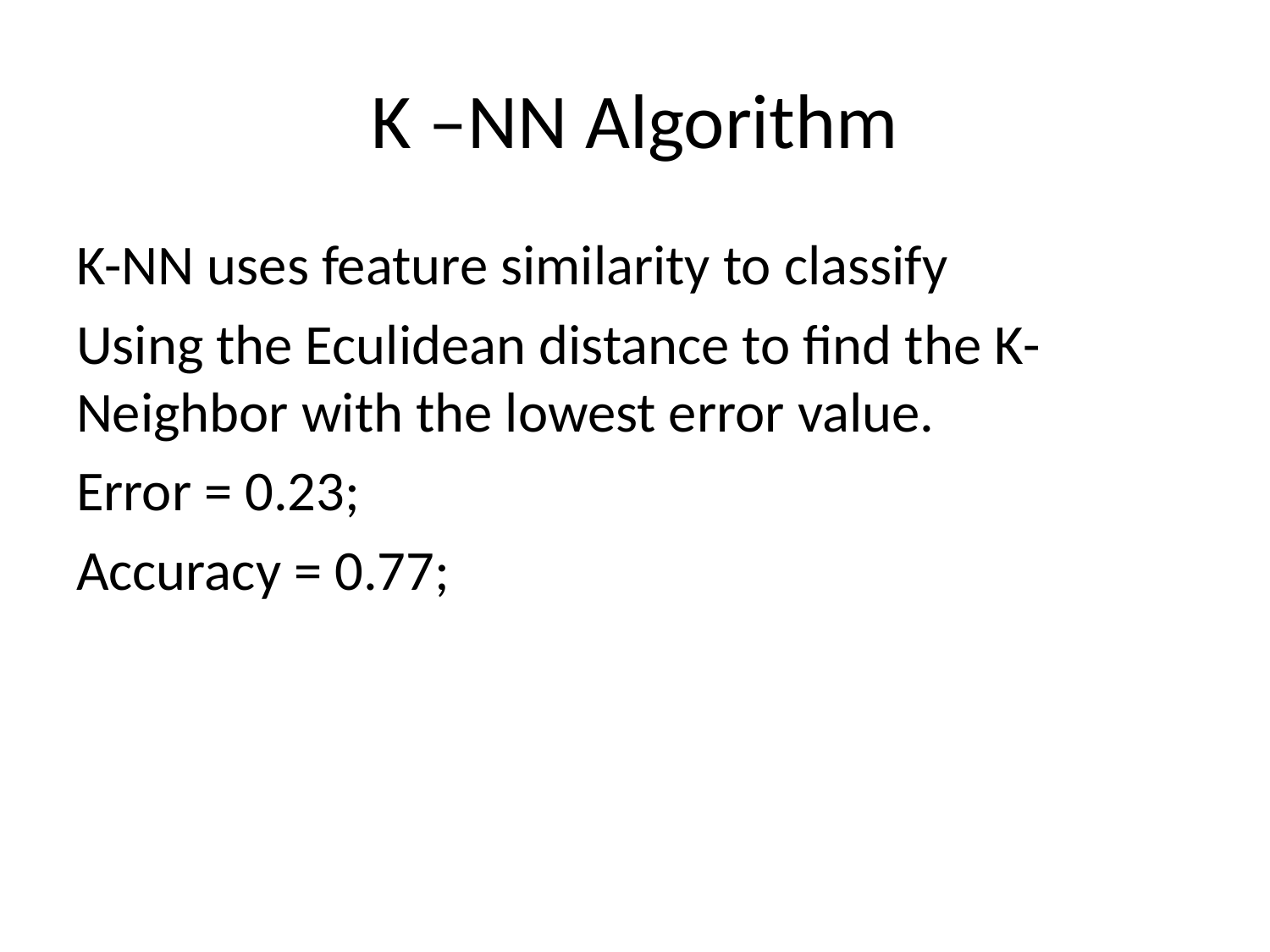

# K –NN Algorithm
K-NN uses feature similarity to classify
Using the Eculidean distance to find the K-Neighbor with the lowest error value.
Error = 0.23;
Accuracy = 0.77;